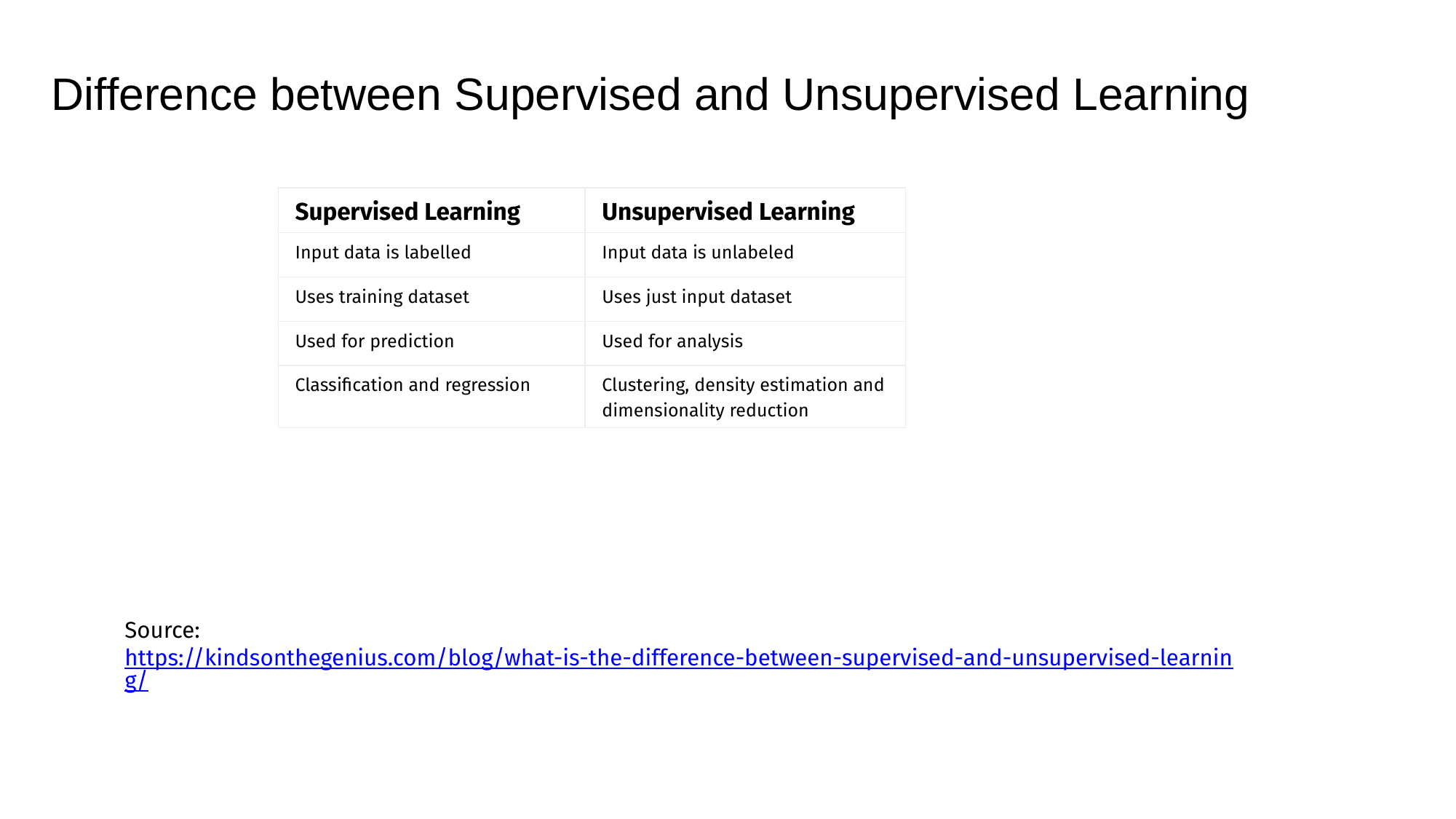

# Difference between Supervised and Unsupervised Learning

| Supervised Learning | Unsupervised Learning |
| --- | --- |
| Input data is labelled | Input data is unlabeled |
| Uses training dataset | Uses just input dataset |
| Used for prediction | Used for analysis |
| Classification and regression | Clustering, density estimation and dimensionality reduction |
Source: https://kindsonthegenius.com/blog/what-is-the-difference-between-supervised-and-unsupervised-learning/